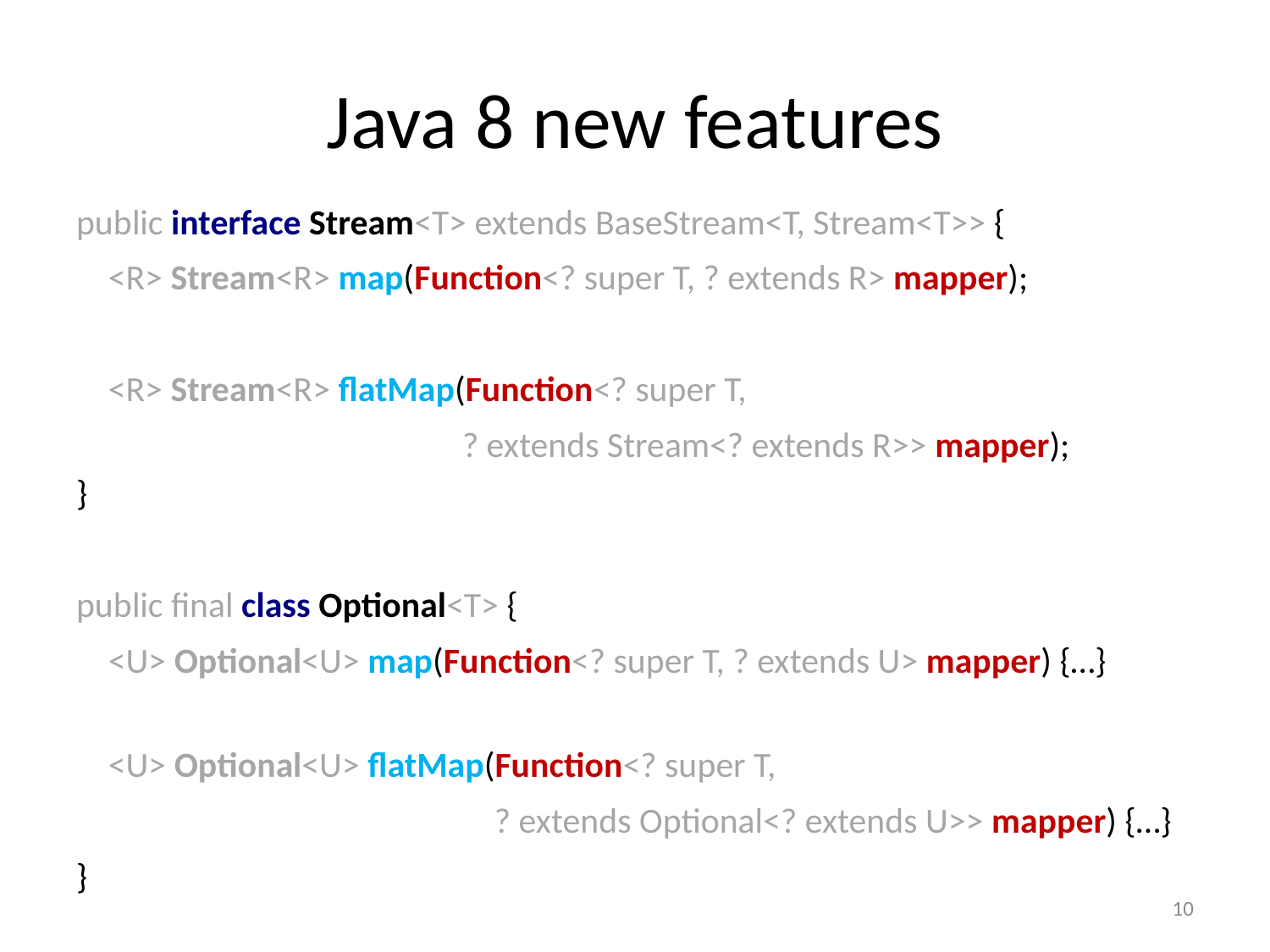

# Java 8 new features
public interface Stream<T> extends BaseStream<T, Stream<T>> {
    <R> Stream<R> map(Function<? super T, ? extends R> mapper);

    <R> Stream<R> flatMap(Function<? super T,
                                                ? extends Stream<? extends R>> mapper);
}

public final class Optional<T> {
    <U> Optional<U> map(Function<? super T, ? extends U> mapper) {…}
    <U> Optional<U> flatMap(Function<? super T,
                                                    ? extends Optional<? extends U>> mapper) {…}
}
10